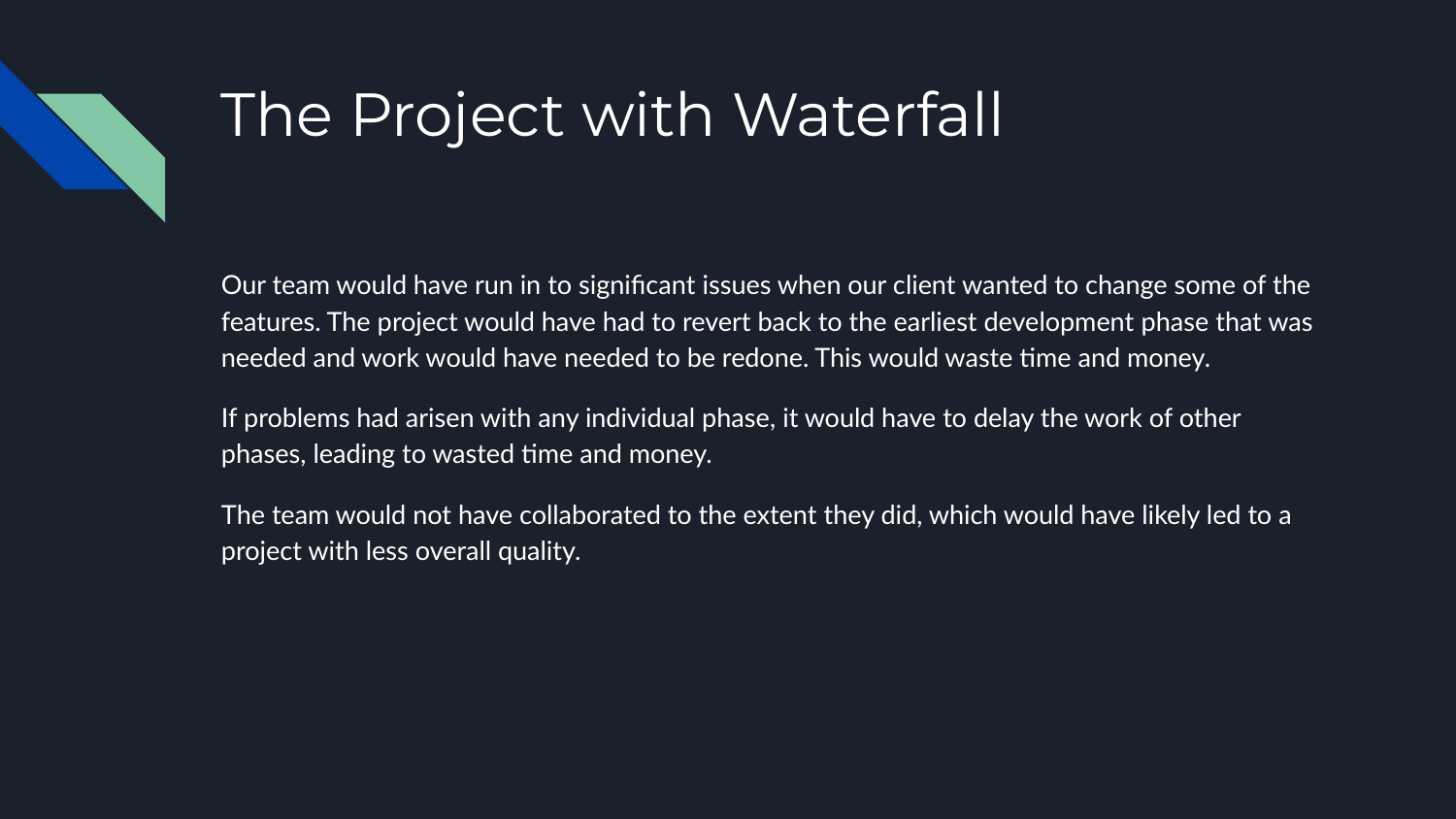

# The Project with Waterfall
Our team would have run in to significant issues when our client wanted to change some of the features. The project would have had to revert back to the earliest development phase that was needed and work would have needed to be redone. This would waste time and money.
If problems had arisen with any individual phase, it would have to delay the work of other phases, leading to wasted time and money.
The team would not have collaborated to the extent they did, which would have likely led to a project with less overall quality.